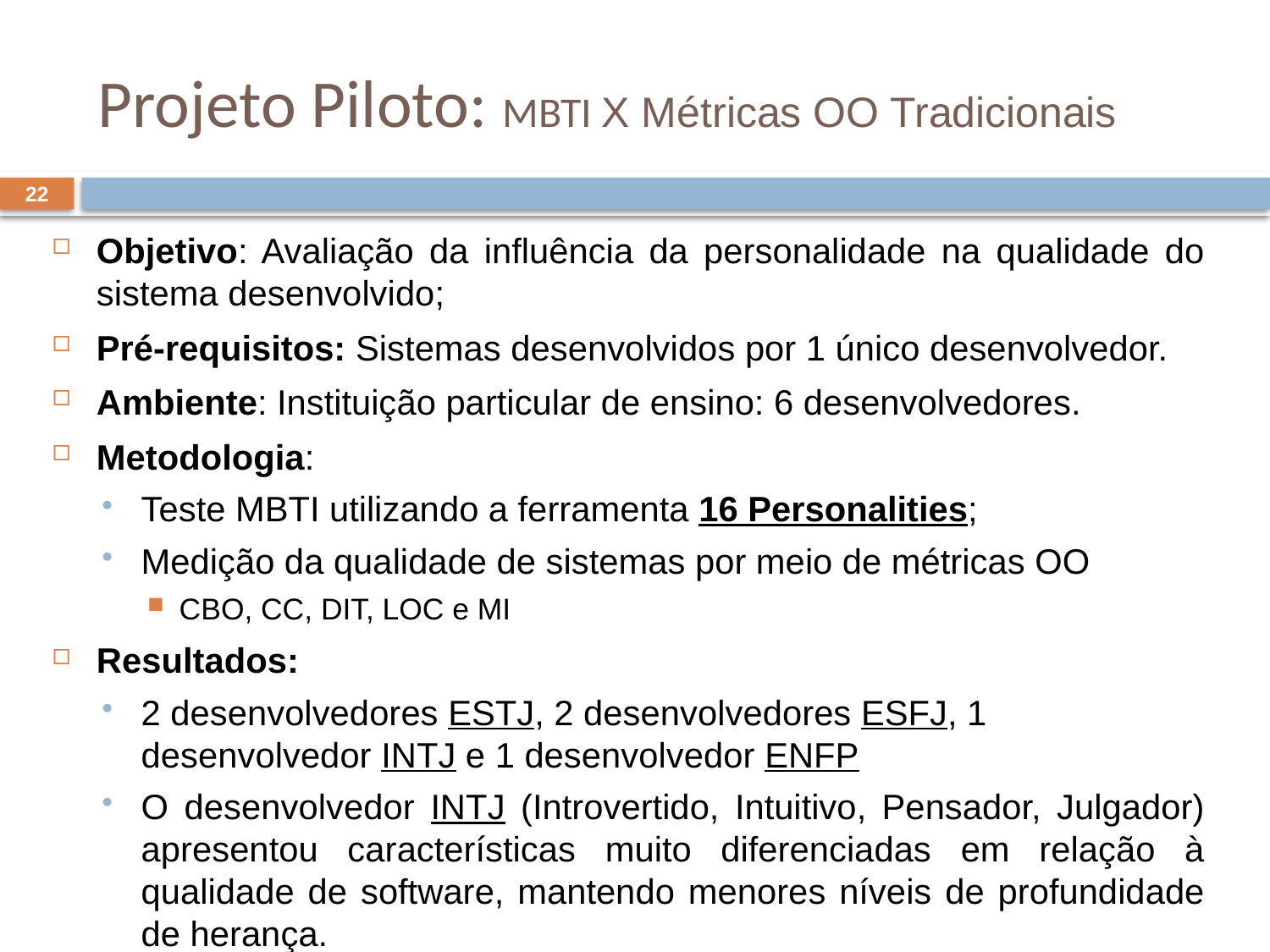

# Projeto Piloto: MBTI X Métricas OO Tradicionais
22
Objetivo: Avaliação da influência da personalidade na qualidade do sistema desenvolvido;
Pré-requisitos: Sistemas desenvolvidos por 1 único desenvolvedor.
Ambiente: Instituição particular de ensino: 6 desenvolvedores.
Metodologia:
Teste MBTI utilizando a ferramenta 16 Personalities;
Medição da qualidade de sistemas por meio de métricas OO
CBO, CC, DIT, LOC e MI
Resultados:
2 desenvolvedores ESTJ, 2 desenvolvedores ESFJ, 1 desenvolvedor INTJ e 1 desenvolvedor ENFP
O desenvolvedor INTJ (Introvertido, Intuitivo, Pensador, Julgador) apresentou características muito diferenciadas em relação à qualidade de software, mantendo menores níveis de profundidade de herança.